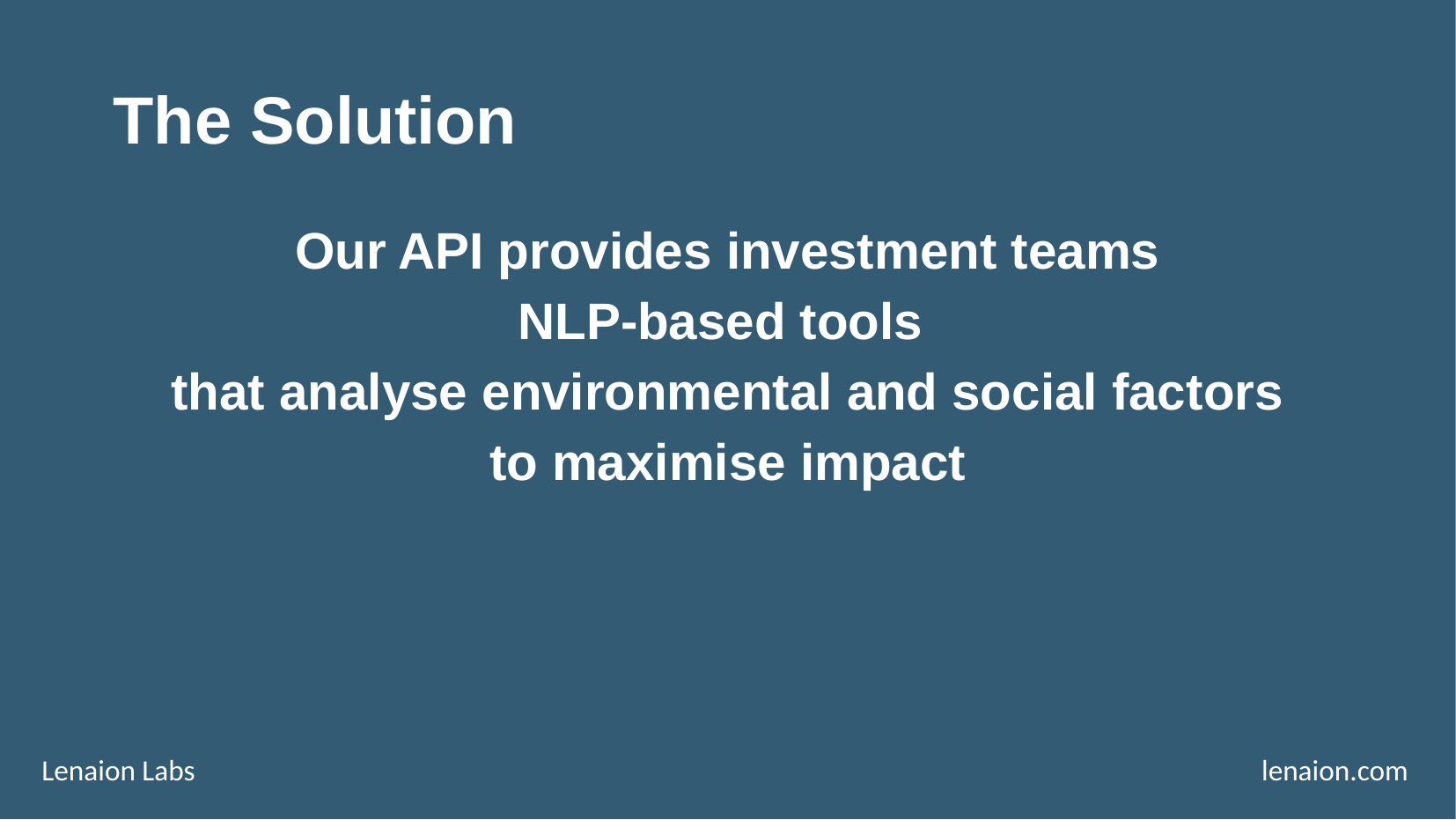

# The Solution
Our API provides investment teams
NLP-based tools
that analyse environmental and social factors
to maximise impact
Lenaion Labs
lenaion.com